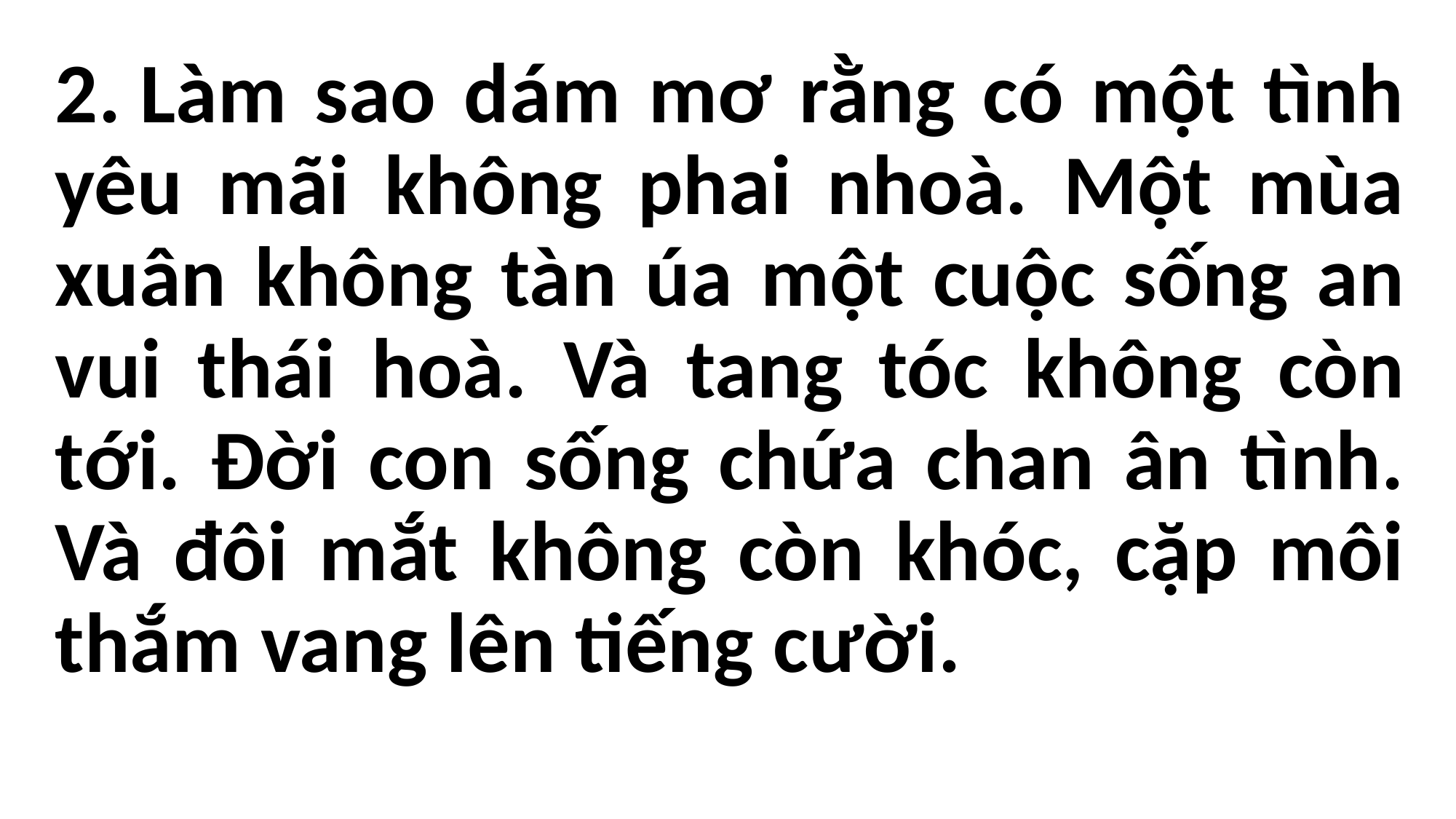

2. Làm sao dám mơ rằng có một tình yêu mãi không phai nhoà. Một mùa xuân không tàn úa một cuộc sống an vui thái hoà. Và tang tóc không còn tới. Đời con sống chứa chan ân tình. Và đôi mắt không còn khóc, cặp môi thắm vang lên tiếng cười.

#